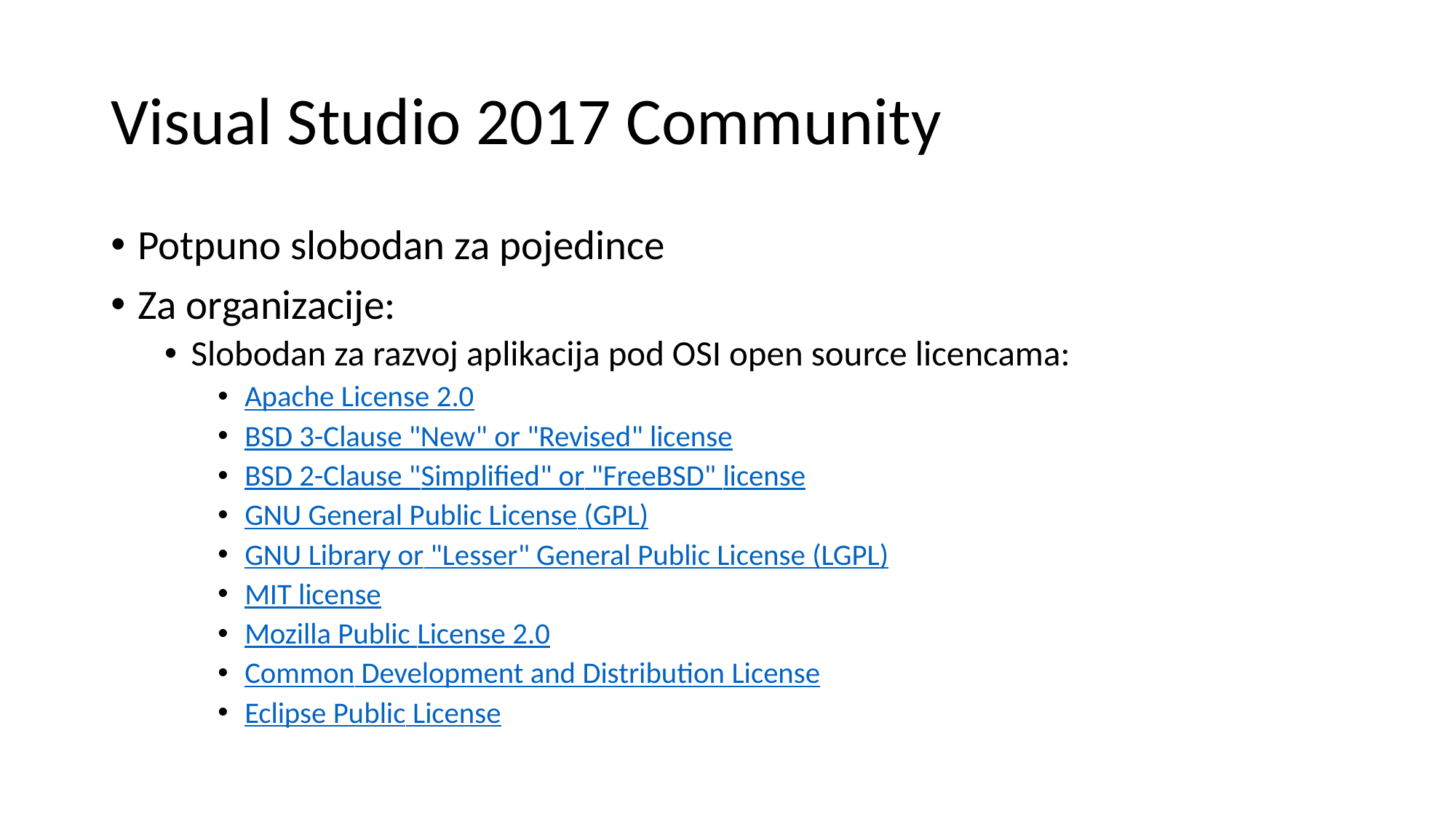

# Visual Studio 2017 Community
Potpuno slobodan za pojedince
Za organizacije:
Slobodan za razvoj aplikacija pod OSI open source licencama:
Apache License 2.0
BSD 3-Clause "New" or "Revised" license
BSD 2-Clause "Simplified" or "FreeBSD" license
GNU General Public License (GPL)
GNU Library or "Lesser" General Public License (LGPL)
MIT license
Mozilla Public License 2.0
Common Development and Distribution License
Eclipse Public License